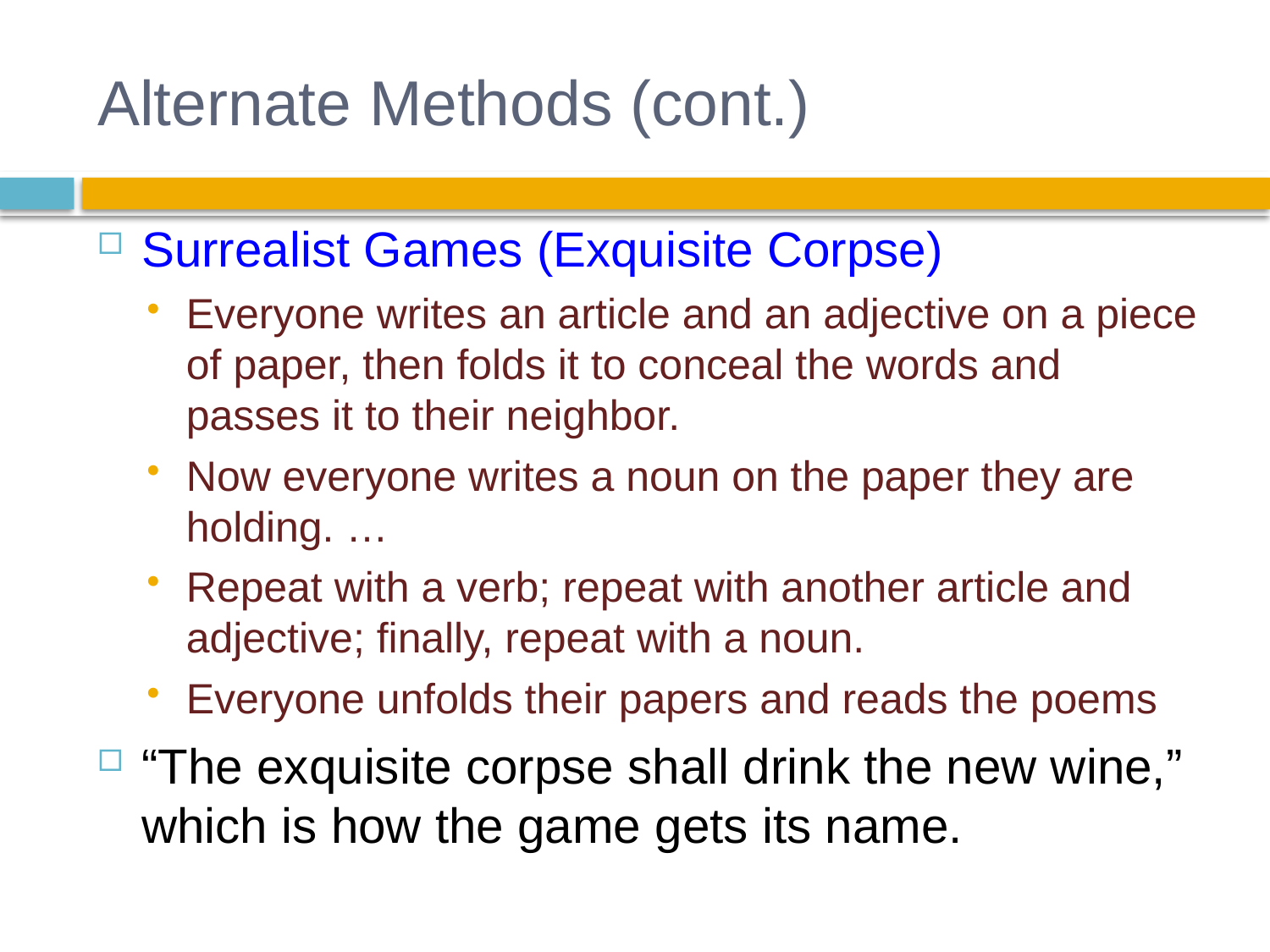

# Alternate Methods (cont.)
Surrealist Games (Exquisite Corpse)
Everyone writes an article and an adjective on a piece of paper, then folds it to conceal the words and passes it to their neighbor.
Now everyone writes a noun on the paper they are holding. …
Repeat with a verb; repeat with another article and adjective; finally, repeat with a noun.
Everyone unfolds their papers and reads the poems
“The exquisite corpse shall drink the new wine,” which is how the game gets its name.